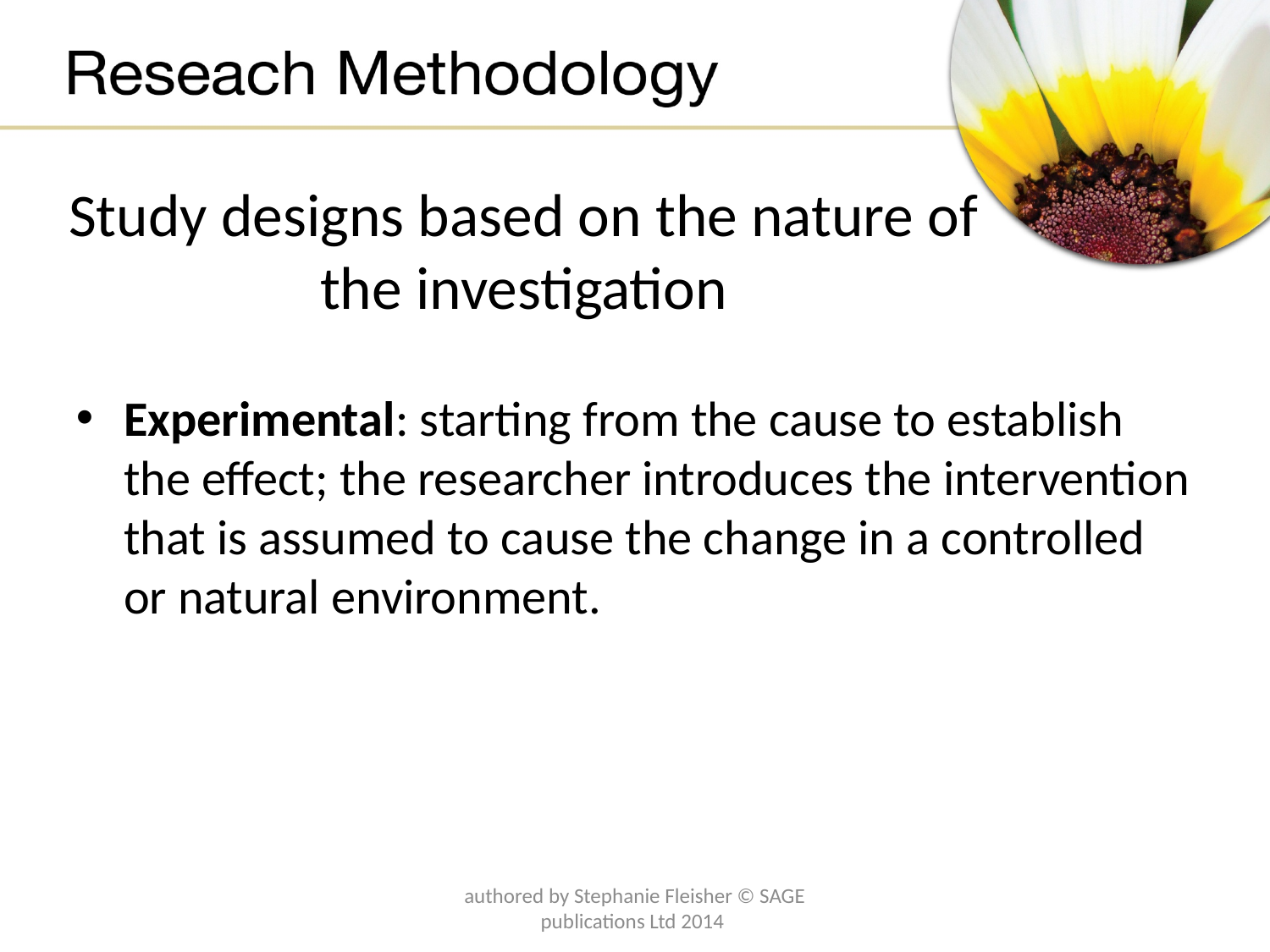

# Study designs based on the nature of the investigation
Experimental: starting from the cause to establish the effect; the researcher introduces the intervention that is assumed to cause the change in a controlled or natural environment.

authored by Stephanie Fleisher © SAGE publications Ltd 2014